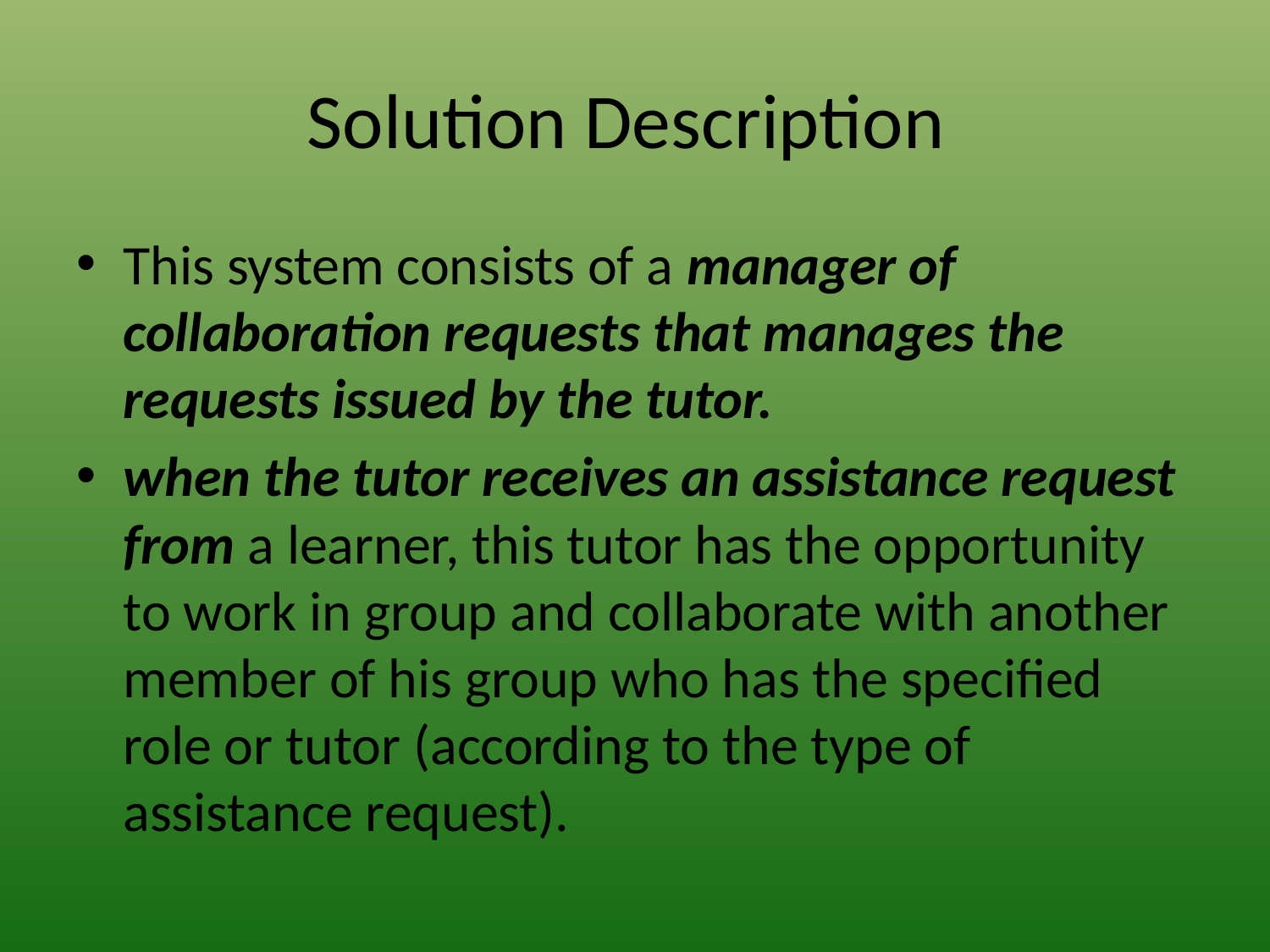

# Solution Description
This system consists of a manager of collaboration requests that manages the requests issued by the tutor.
when the tutor receives an assistance request from a learner, this tutor has the opportunity to work in group and collaborate with another member of his group who has the specified role or tutor (according to the type of assistance request).